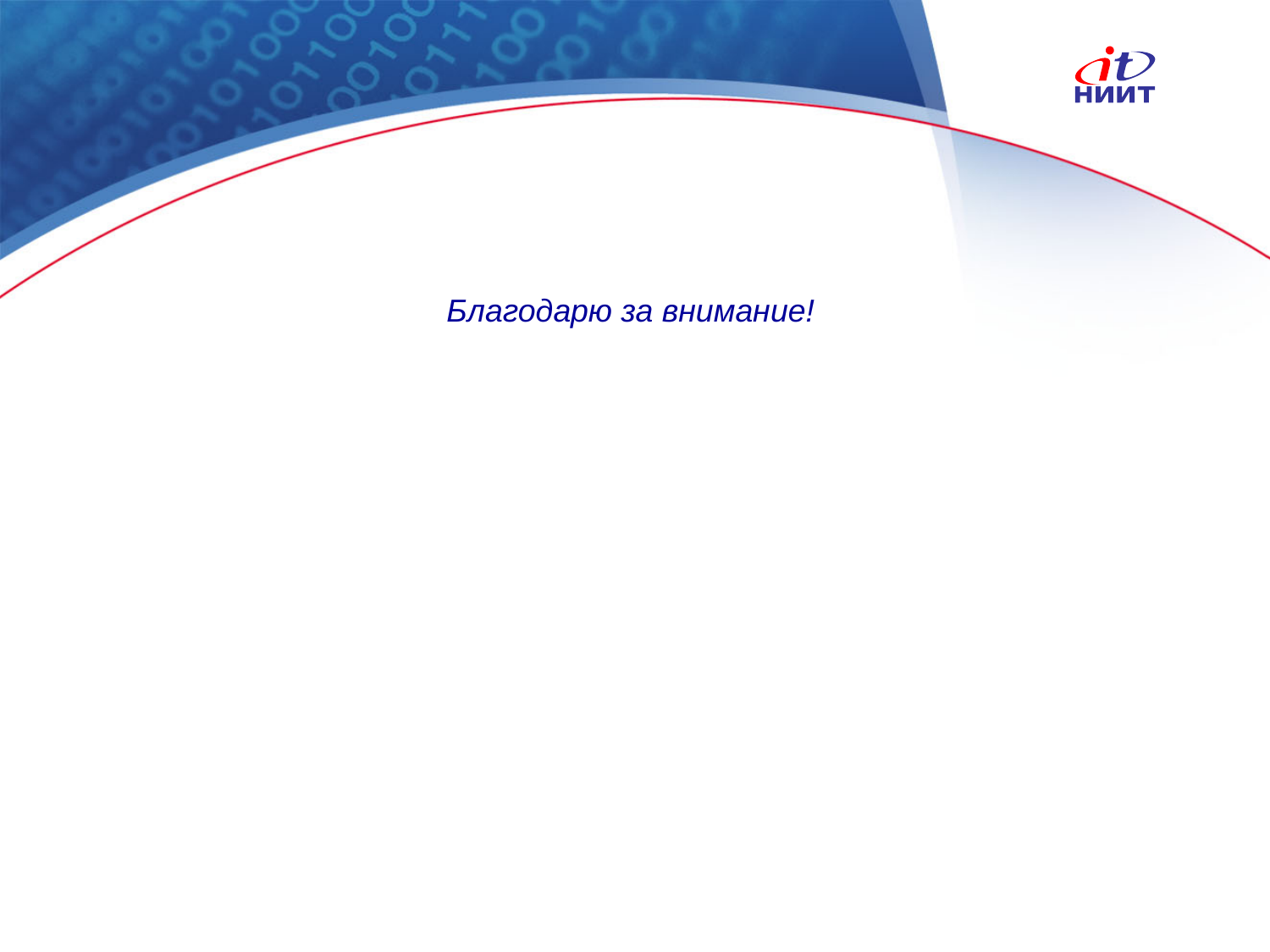

# Благодарю за внимание!

Nortel Networks Confidential